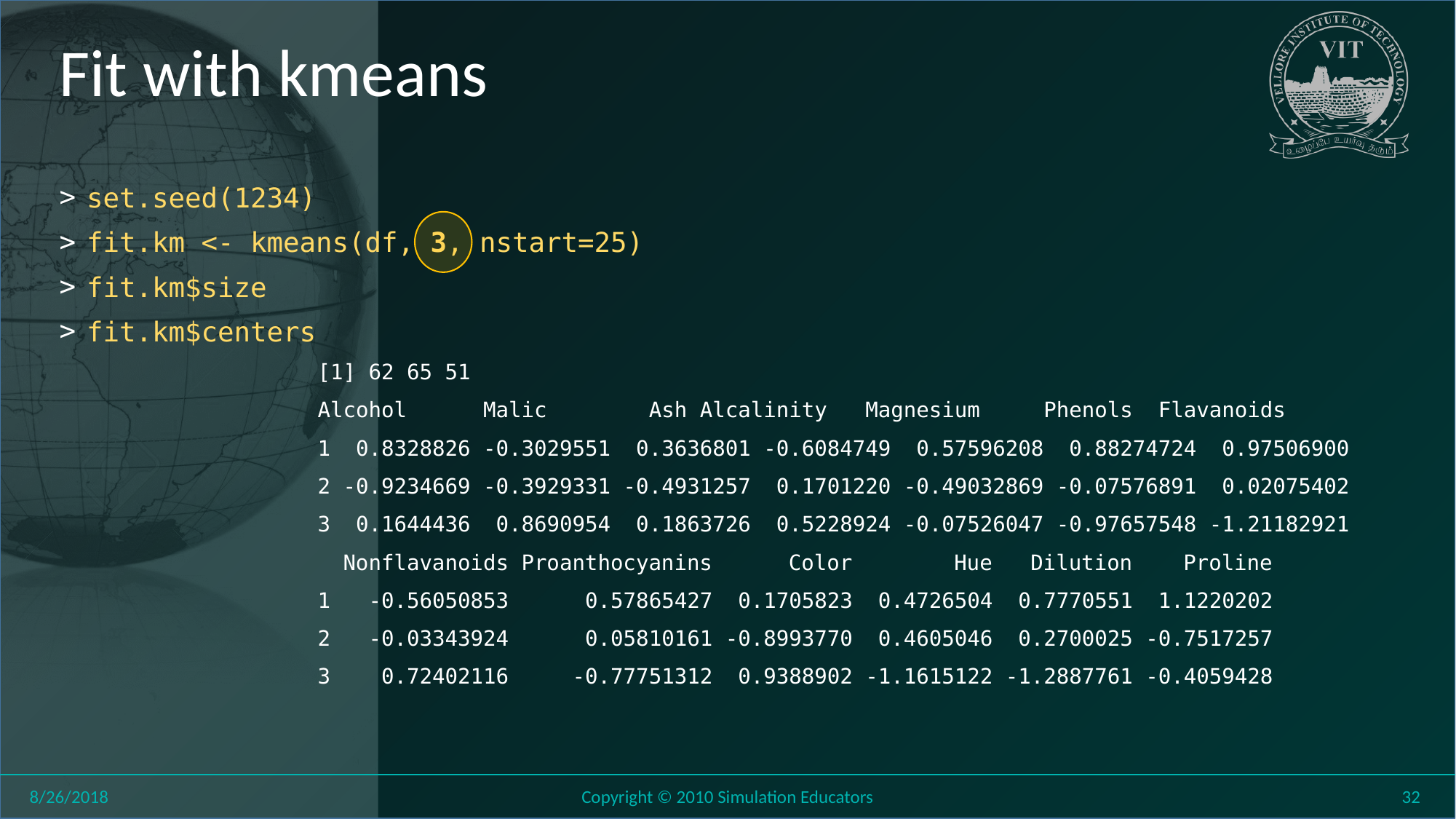

# Fit with kmeans
set.seed(1234)
fit.km <- kmeans(df, 3, nstart=25)
fit.km$size
fit.km$centers

[1] 62 65 51
Alcohol      Malic        Ash Alcalinity   Magnesium     Phenols  Flavanoids
1  0.8328826 -0.3029551  0.3636801 -0.6084749  0.57596208  0.88274724  0.97506900
2 -0.9234669 -0.3929331 -0.4931257  0.1701220 -0.49032869 -0.07576891  0.02075402
3  0.1644436  0.8690954  0.1863726  0.5228924 -0.07526047 -0.97657548 -1.21182921
  Nonflavanoids Proanthocyanins      Color        Hue   Dilution    Proline
1   -0.56050853      0.57865427  0.1705823  0.4726504  0.7770551  1.1220202
2   -0.03343924      0.05810161 -0.8993770  0.4605046  0.2700025 -0.7517257
3    0.72402116     -0.77751312  0.9388902 -1.1615122 -1.2887761 -0.4059428
8/26/2018
Copyright © 2010 Simulation Educators
32